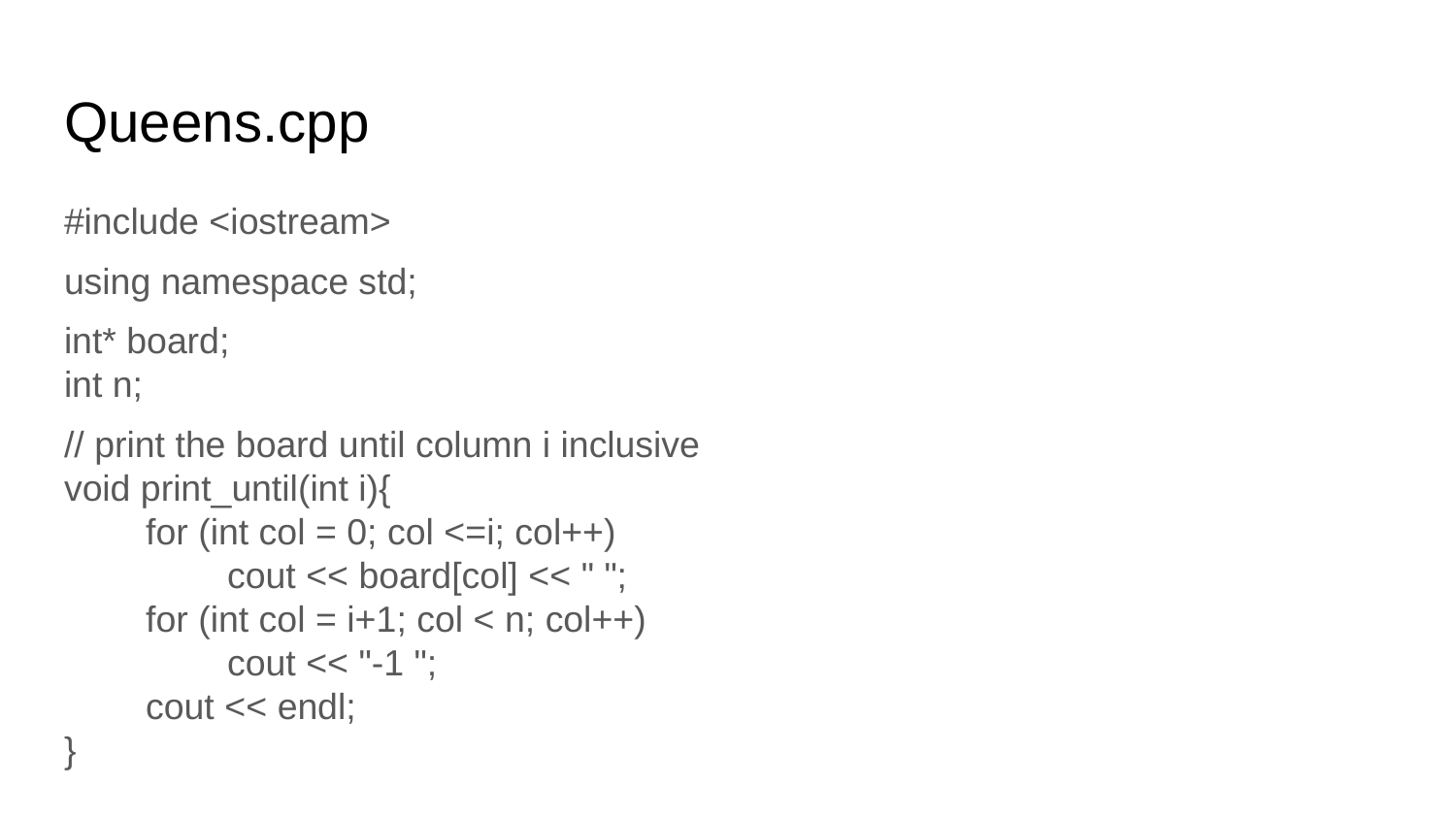

# Queens.cpp
#include <iostream>
using namespace std;
int* board;
int n;
// print the board until column i inclusive
void print_until(int i){
        for (int col = 0; col <=i; col++)
                cout << board[col] << " ";
        for (int col = i+1; col < n; col++)
                cout << "-1 ";
        cout << endl;
}